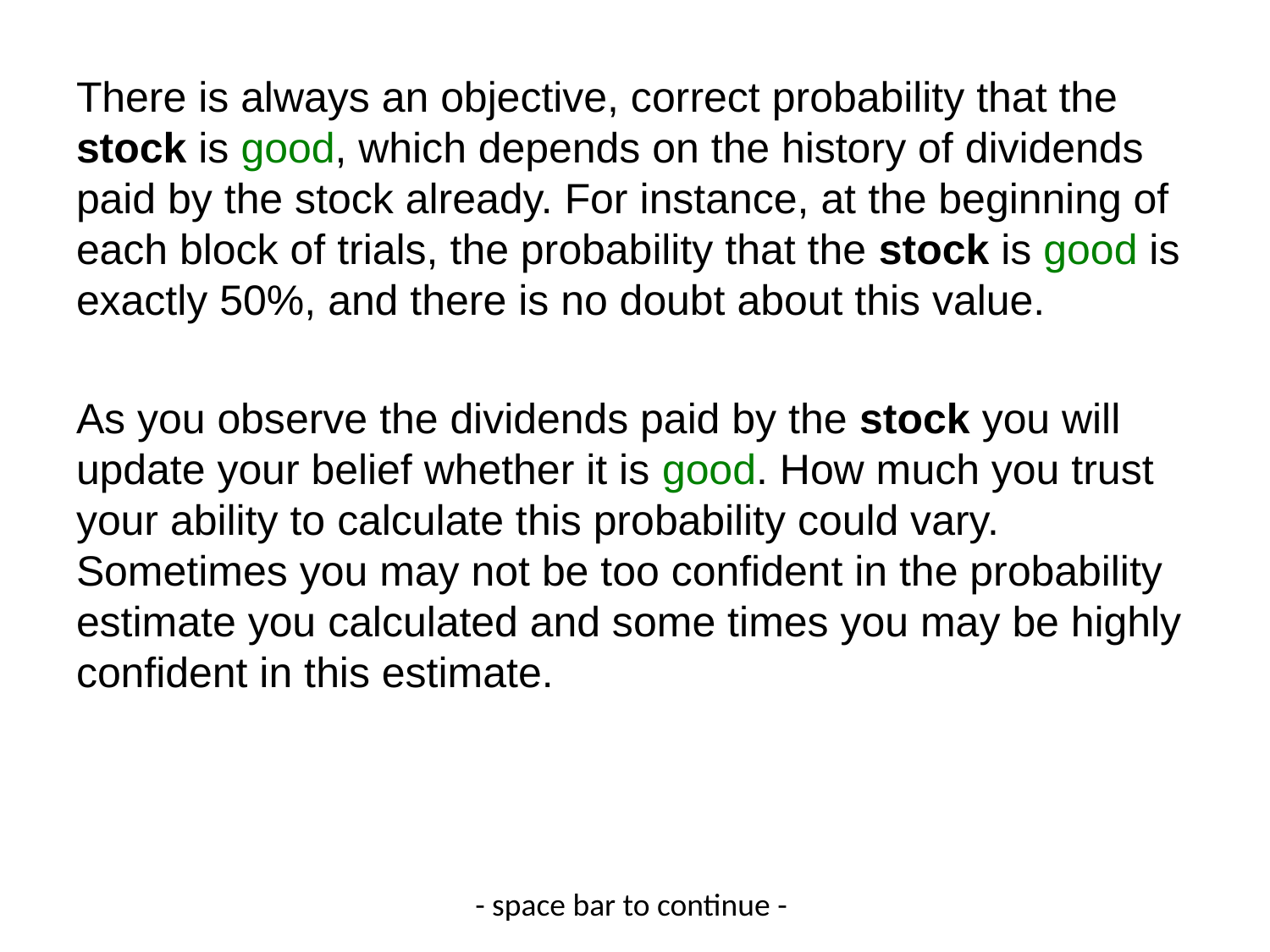

There is always an objective, correct probability that the stock is good, which depends on the history of dividends paid by the stock already. For instance, at the beginning of each block of trials, the probability that the stock is good is exactly 50%, and there is no doubt about this value.

As you observe the dividends paid by the stock you will update your belief whether it is good. How much you trust your ability to calculate this probability could vary. Sometimes you may not be too confident in the probability estimate you calculated and some times you may be highly confident in this estimate.
- space bar to continue -